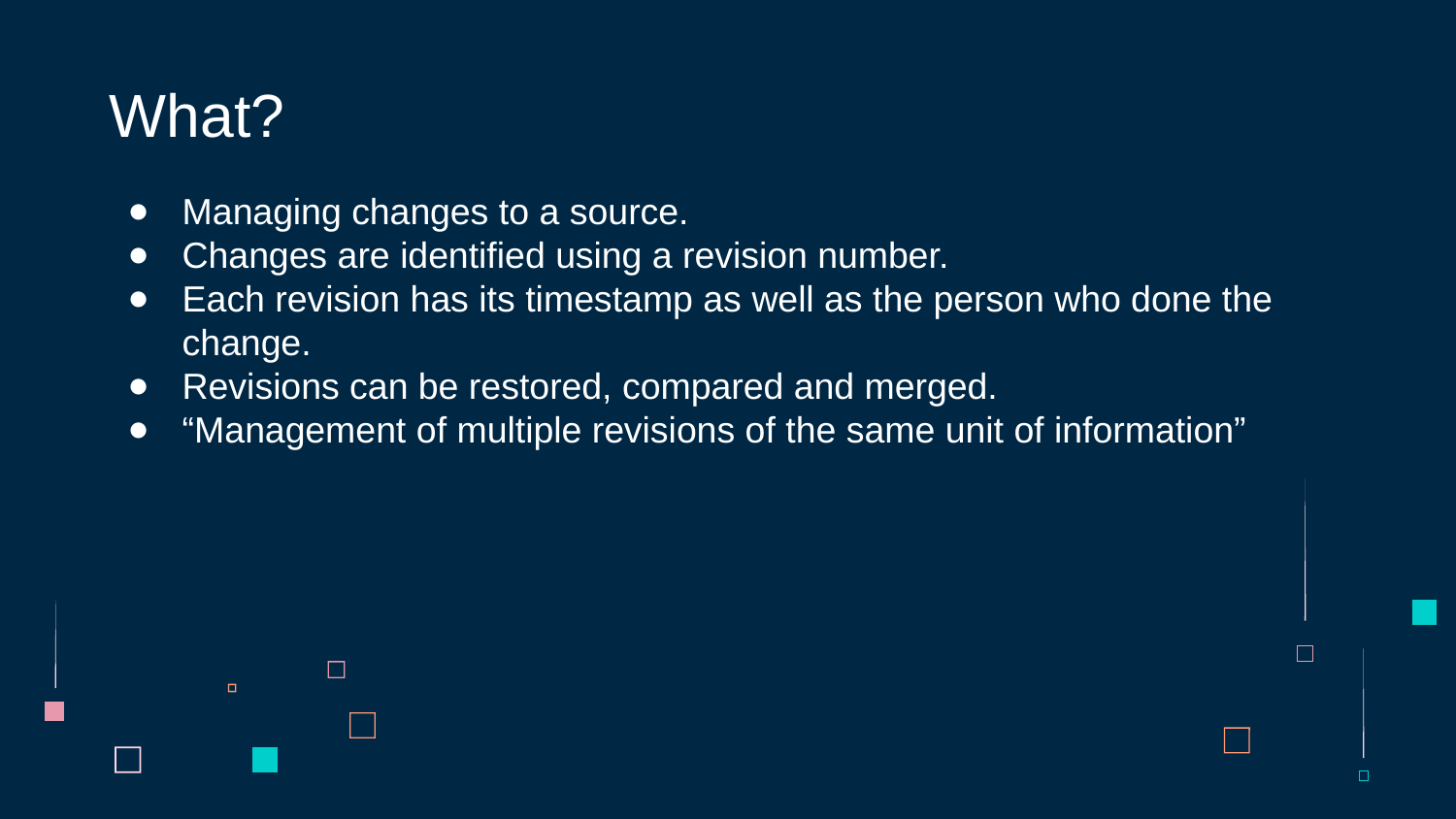

# What?
Managing changes to a source.
Changes are identified using a revision number.
Each revision has its timestamp as well as the person who done the change.
Revisions can be restored, compared and merged.
“Management of multiple revisions of the same unit of information”